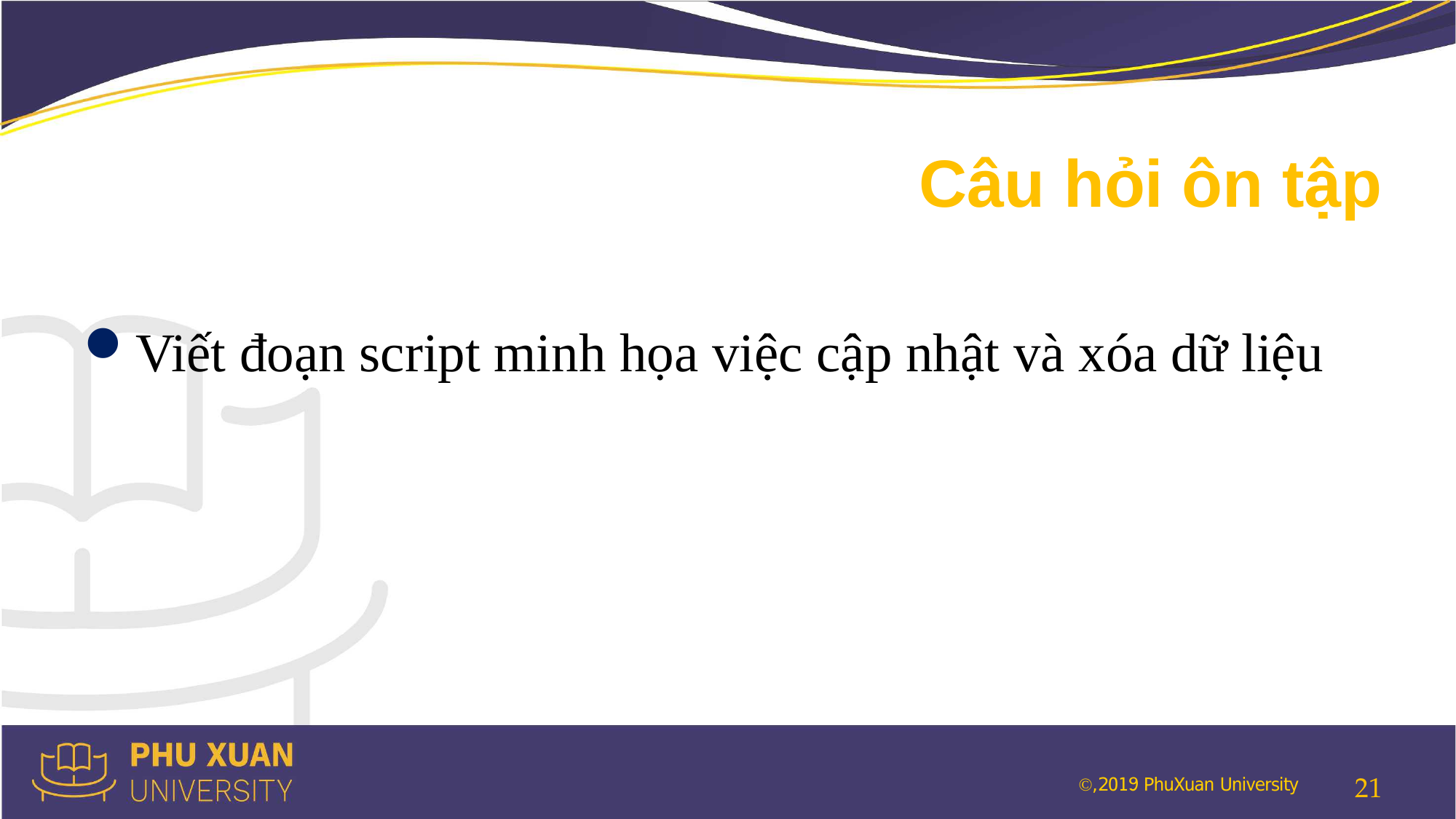

# Câu hỏi ôn tập

Viết đoạn script minh họa việc cập nhật và xóa dữ liệu

21